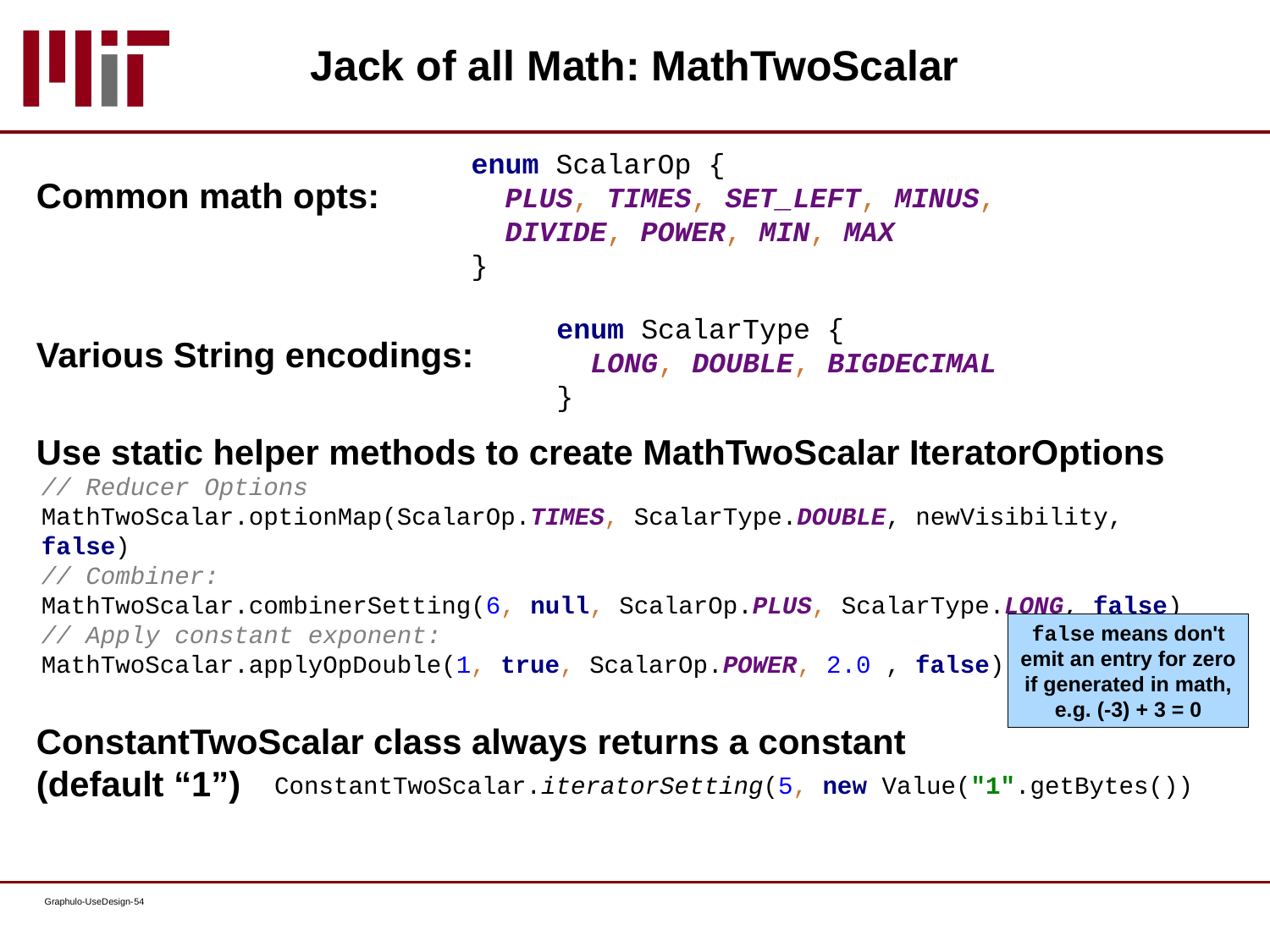

# Jack of all Math: MathTwoScalar
enum ScalarOp {
  PLUS, TIMES, SET_LEFT, MINUS,
  DIVIDE, POWER, MIN, MAX
}
Common math opts:

Various String encodings:

Use static helper methods to create MathTwoScalar IteratorOptions

ConstantTwoScalar class always returns a constant
(default “1”)

enum ScalarType {
  LONG, DOUBLE, BIGDECIMAL
}
// Reducer Options
MathTwoScalar.optionMap(ScalarOp.TIMES, ScalarType.DOUBLE, newVisibility, false)
// Combiner:
MathTwoScalar.combinerSetting(6, null, ScalarOp.PLUS, ScalarType.LONG, false)
// Apply constant exponent:
MathTwoScalar.applyOpDouble(1, true, ScalarOp.POWER, 2.0 , false)
false means don't emit an entry for zero
if generated in math, e.g. (-3) + 3 = 0
ConstantTwoScalar.iteratorSetting(5, new Value("1".getBytes())